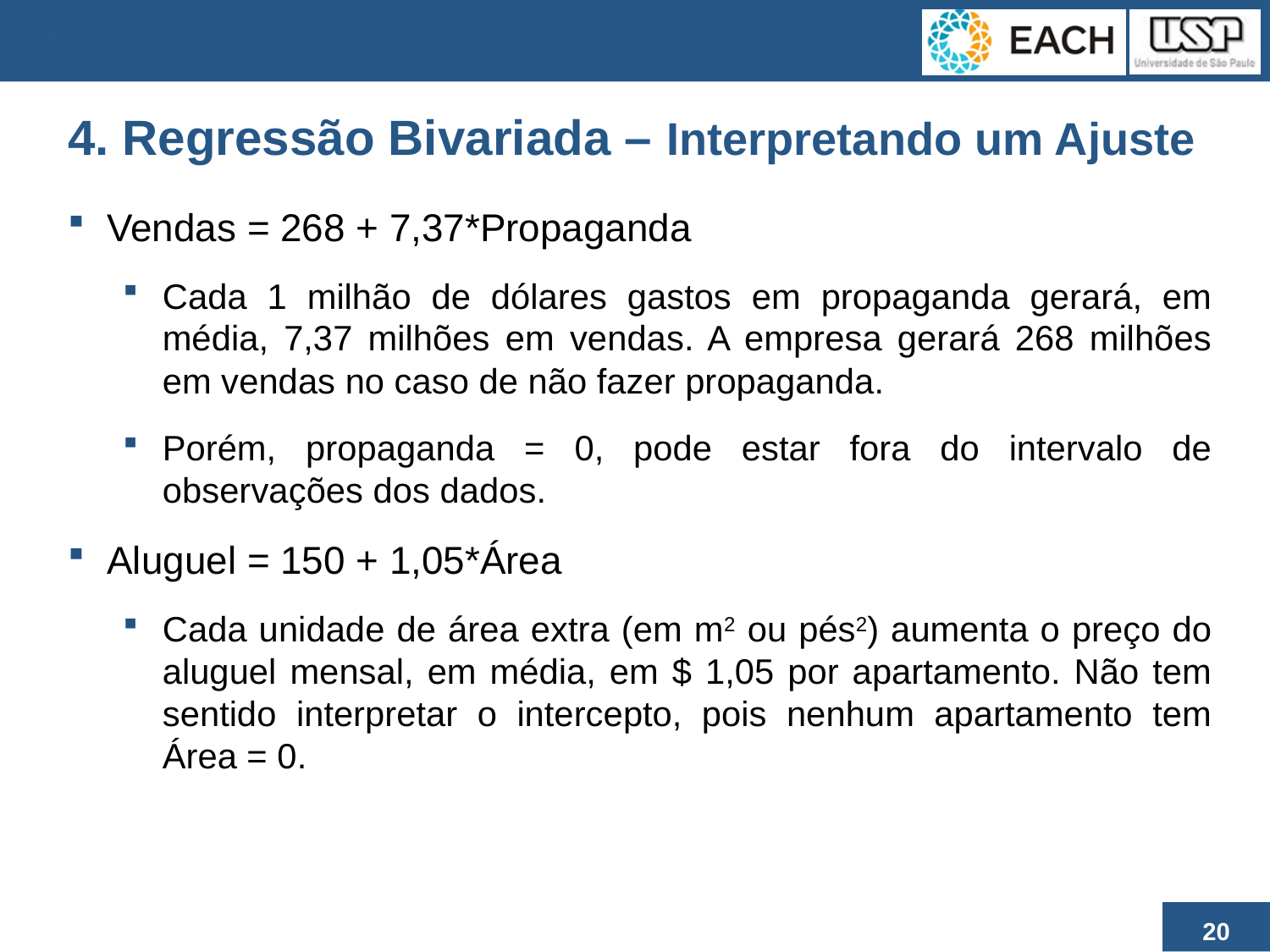

# 4. Regressão Bivariada – Interpretando um Ajuste
Vendas = 268 + 7,37*Propaganda
Cada 1 milhão de dólares gastos em propaganda gerará, em média, 7,37 milhões em vendas. A empresa gerará 268 milhões em vendas no caso de não fazer propaganda.
Porém, propaganda = 0, pode estar fora do intervalo de observações dos dados.
Aluguel = 150 + 1,05*Área
Cada unidade de área extra (em m2 ou pés2) aumenta o preço do aluguel mensal, em média, em $ 1,05 por apartamento. Não tem sentido interpretar o intercepto, pois nenhum apartamento tem Área = 0.